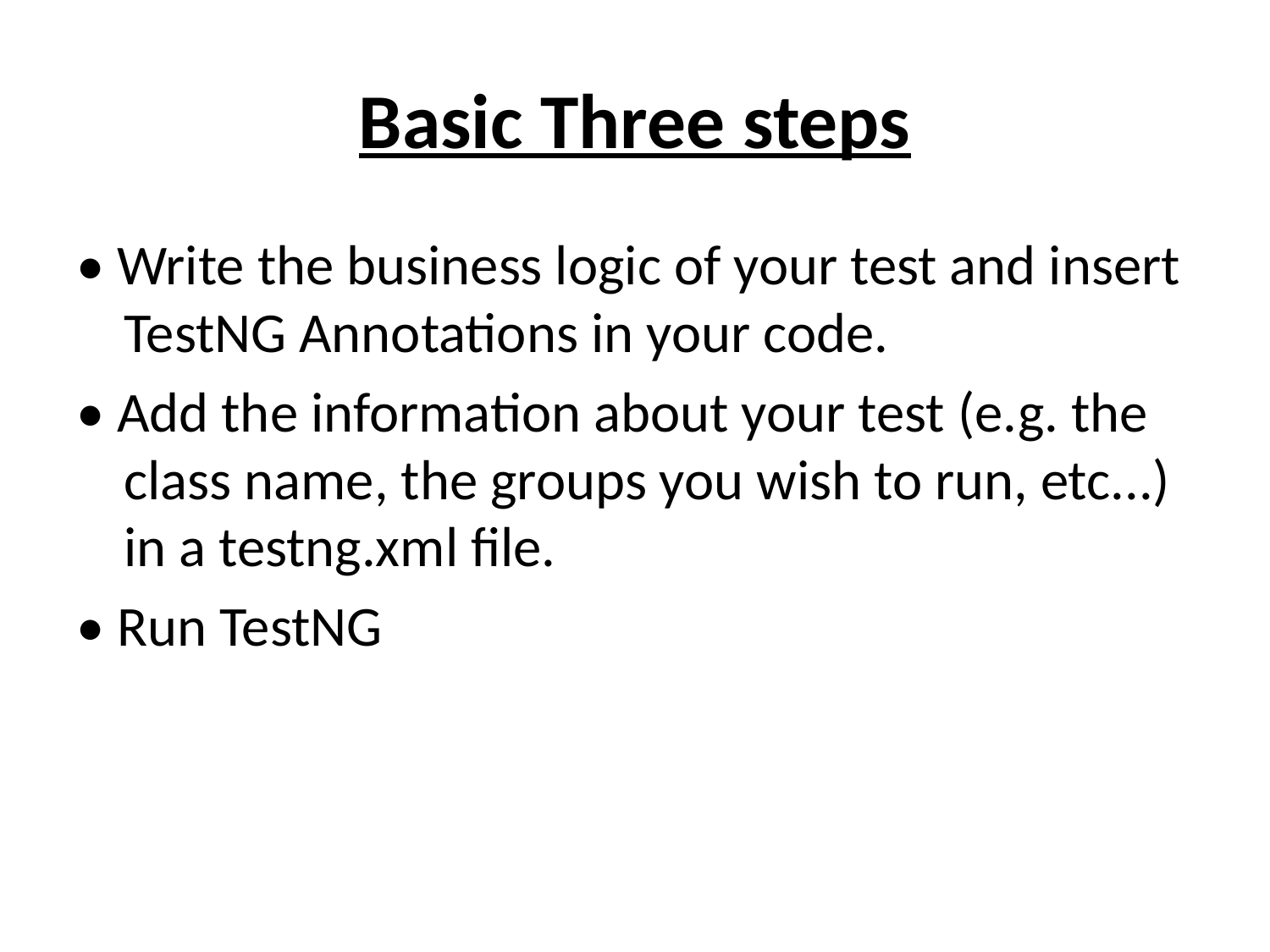

# Basic Three steps
• Write the business logic of your test and insert TestNG Annotations in your code.
• Add the information about your test (e.g. the class name, the groups you wish to run, etc...) in a testng.xml file.
• Run TestNG